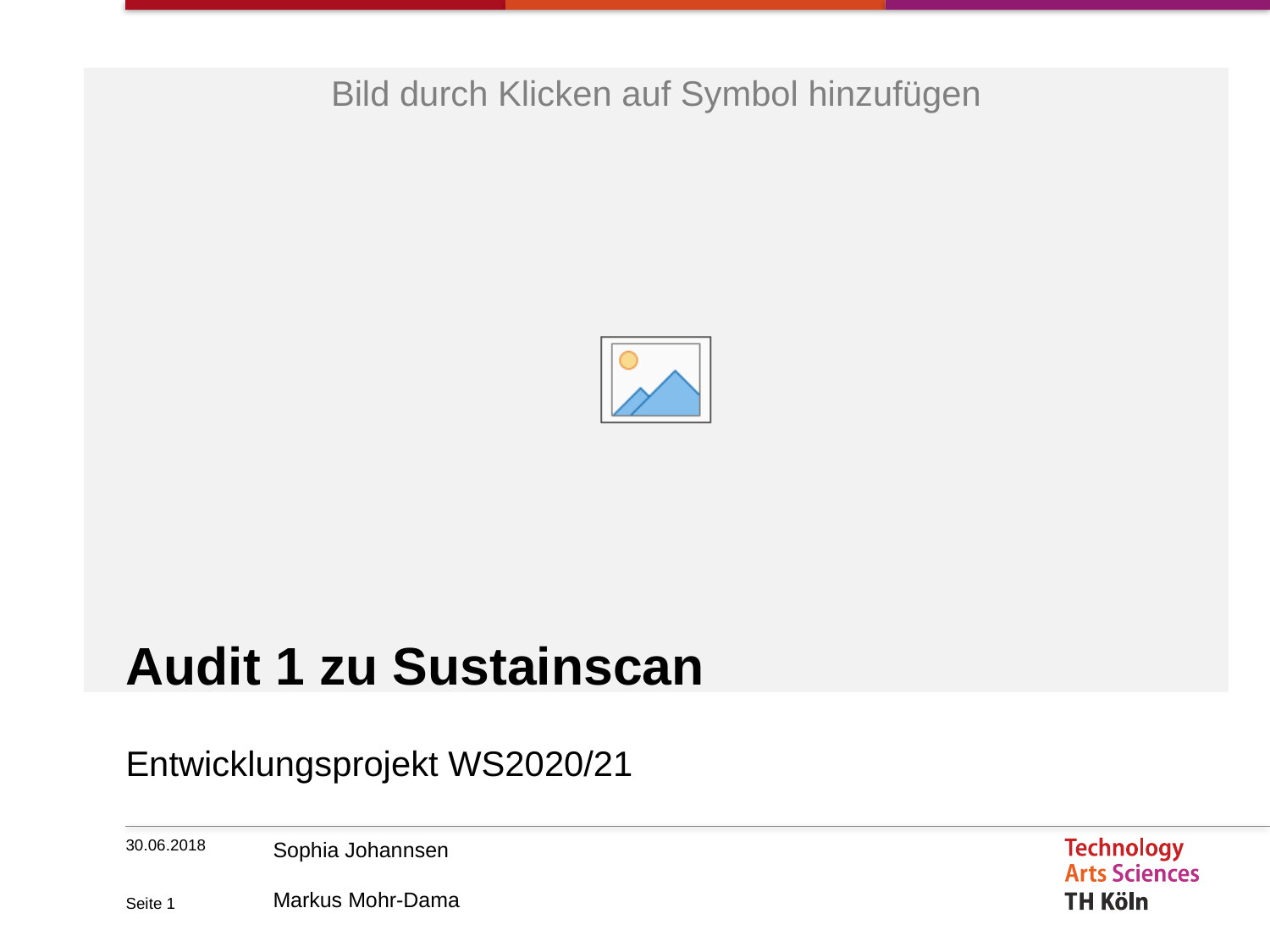

# Audit 1 zu Sustainscan
Entwicklungsprojekt WS2020/21
30.06.2018

Seite 1